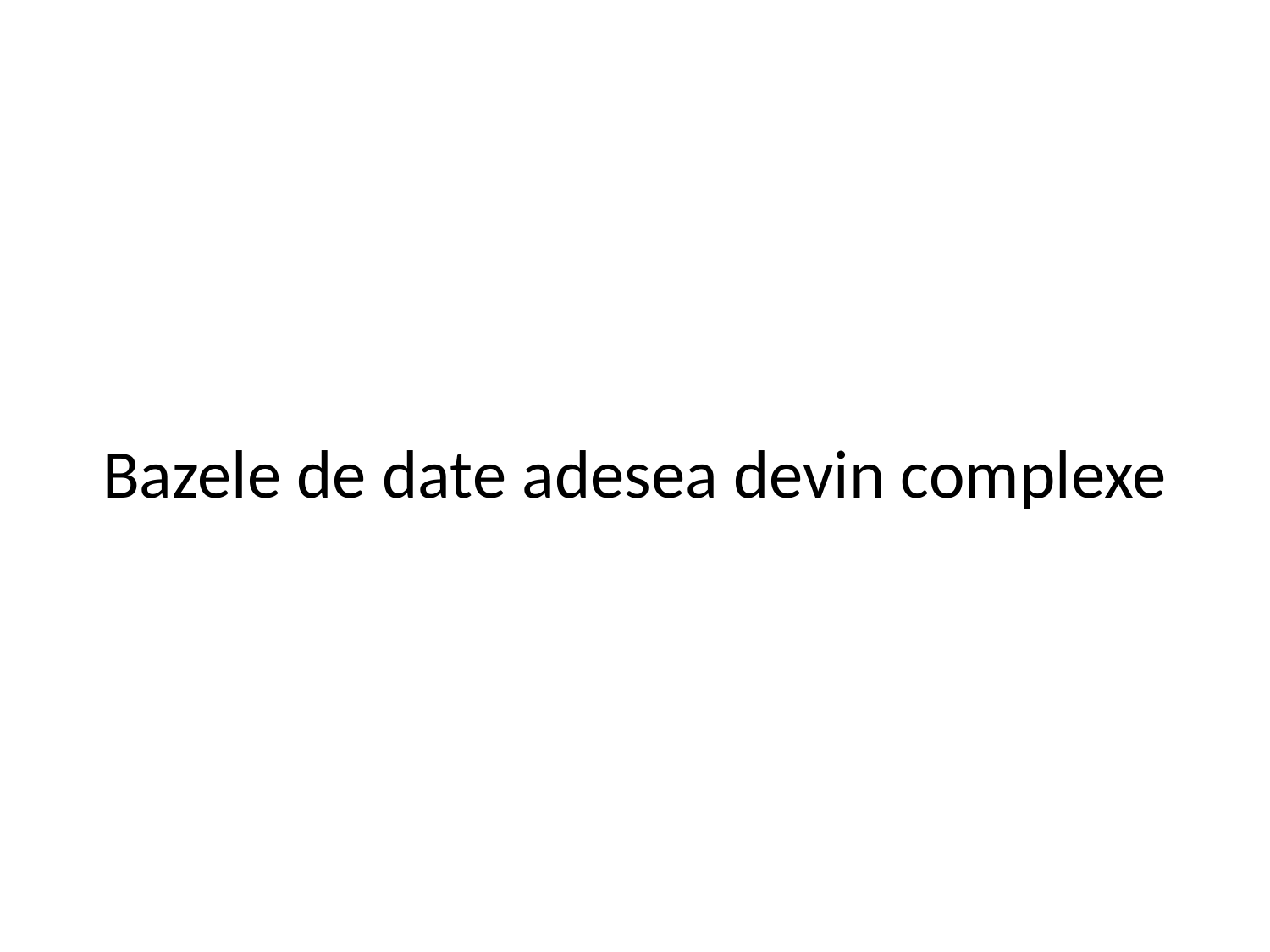

# Bazele de date adesea devin complexe